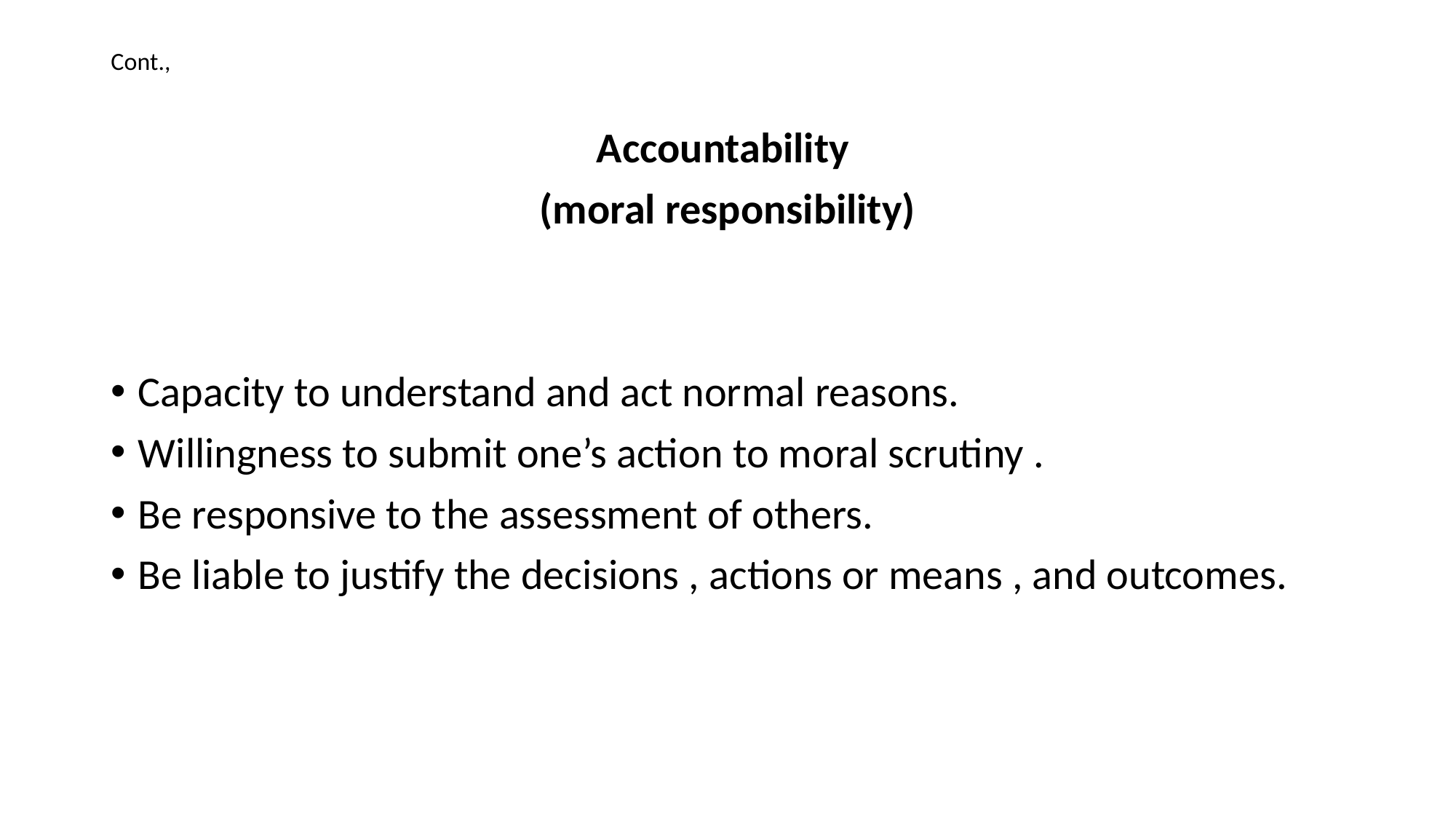

# Cont.,
Accountability
(moral responsibility)

Capacity to understand and act normal reasons.
Willingness to submit one’s action to moral scrutiny .
Be responsive to the assessment of others.
Be liable to justify the decisions , actions or means , and outcomes.